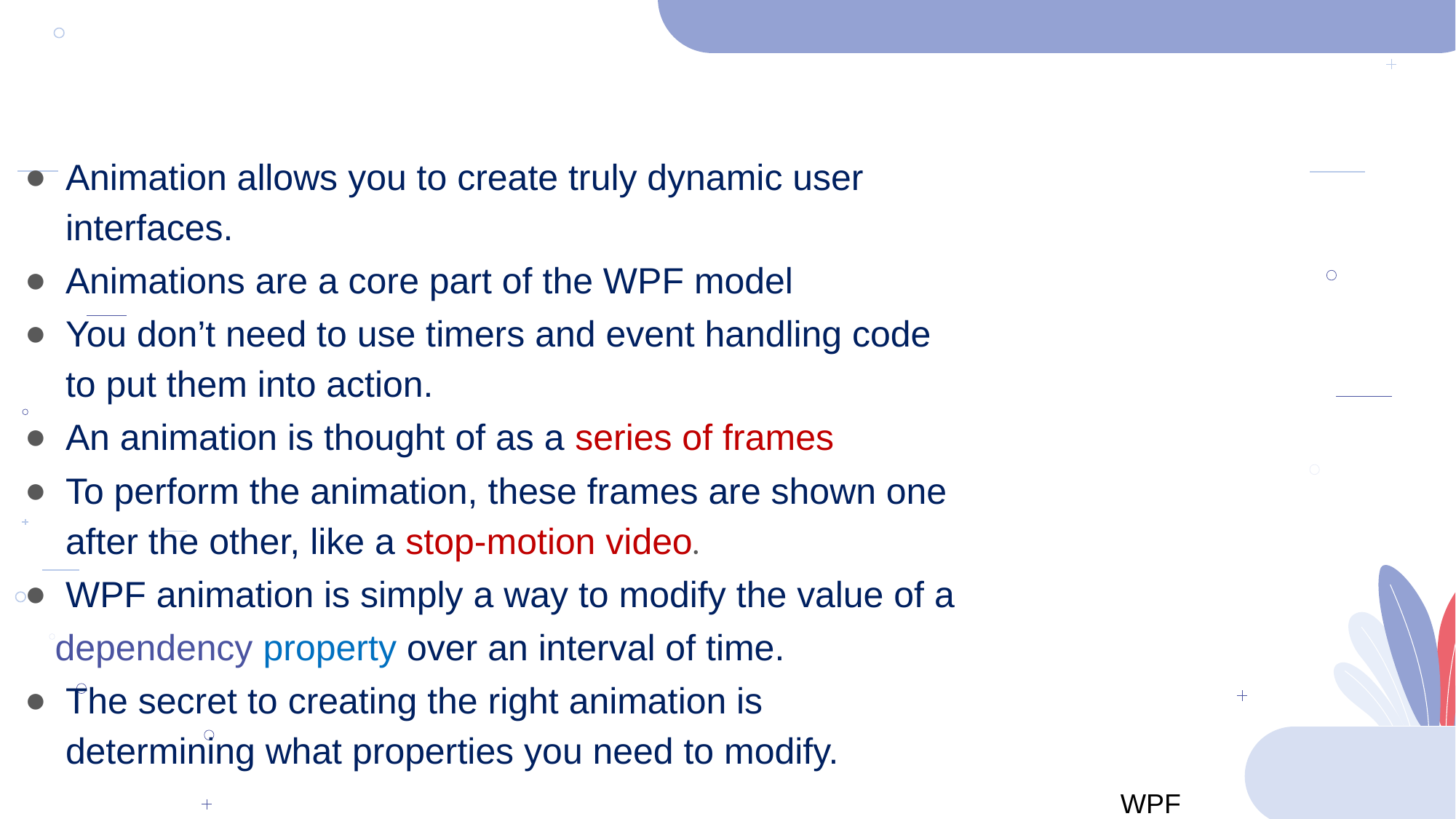

Animations
Animation allows you to create truly dynamic user interfaces.
Animations are a core part of the WPF model
You don’t need to use timers and event handling code to put them into action.
An animation is thought of as a series of frames
To perform the animation, these frames are shown one after the other, like a stop-motion video.
WPF animation is simply a way to modify the value of a
   dependency property over an interval of time.
The secret to creating the right animation is determining what properties you need to modify.
WPF